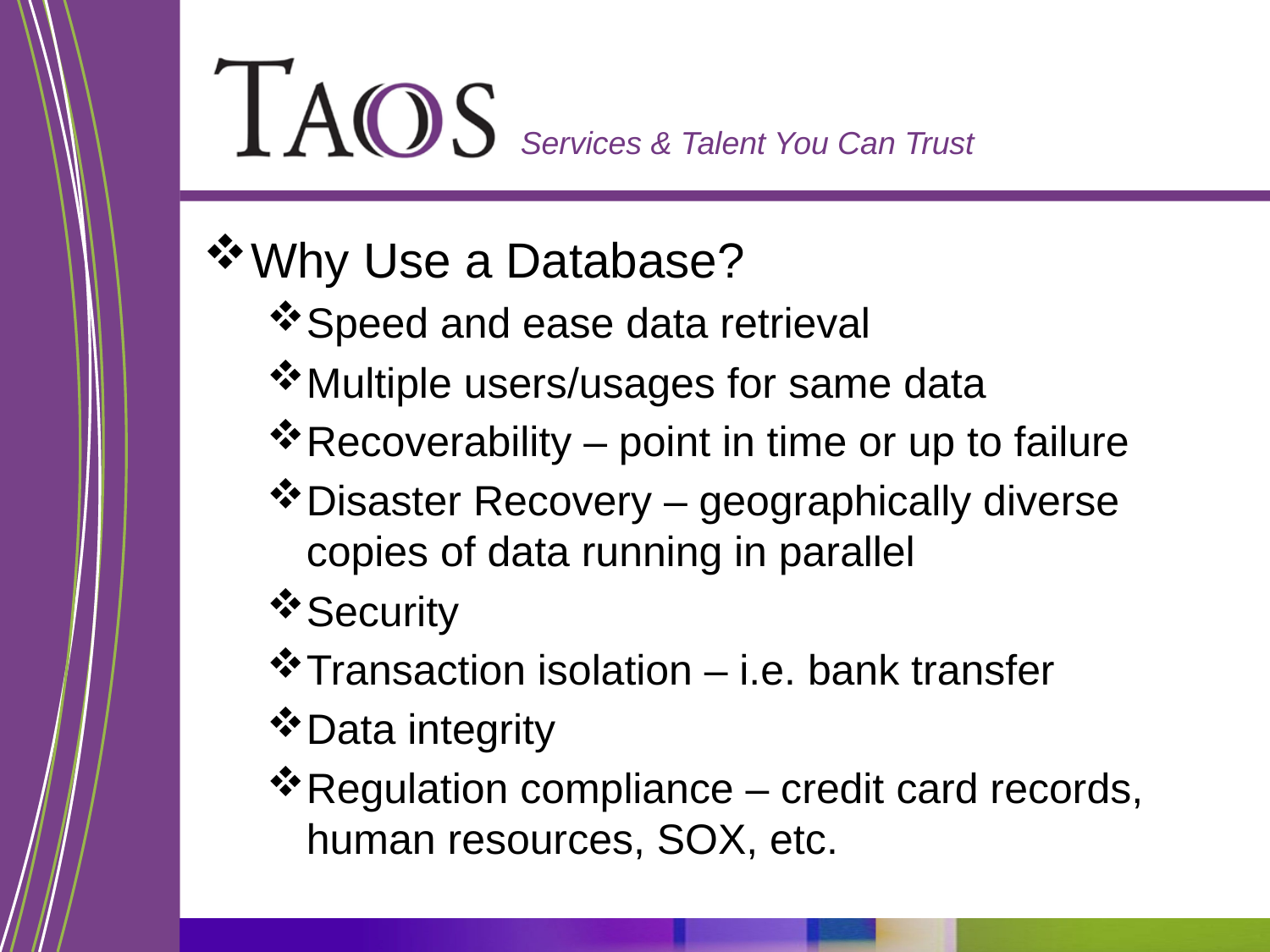

Why Use a Database?
Speed and ease data retrieval
Multiple users/usages for same data
Recoverability – point in time or up to failure
Disaster Recovery – geographically diverse copies of data running in parallel
Security
Transaction isolation – i.e. bank transfer
Data integrity
Regulation compliance – credit card records, human resources, SOX, etc.